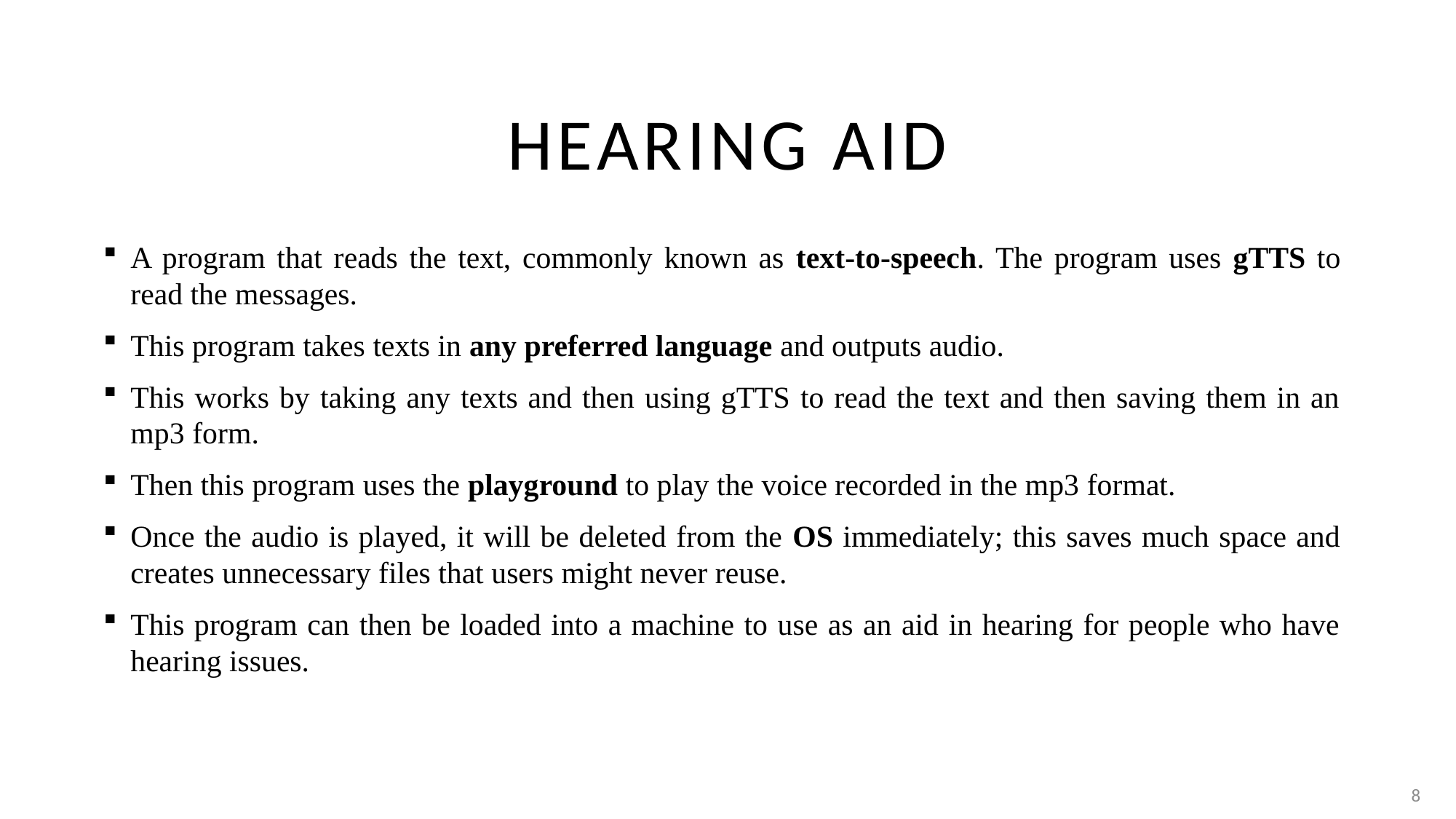

# Hearing Aid
A program that reads the text, commonly known as text-to-speech. The program uses gTTS to read the messages.
This program takes texts in any preferred language and outputs audio.
This works by taking any texts and then using gTTS to read the text and then saving them in an mp3 form.
Then this program uses the playground to play the voice recorded in the mp3 format.
Once the audio is played, it will be deleted from the OS immediately; this saves much space and creates unnecessary files that users might never reuse.
This program can then be loaded into a machine to use as an aid in hearing for people who have hearing issues.
8